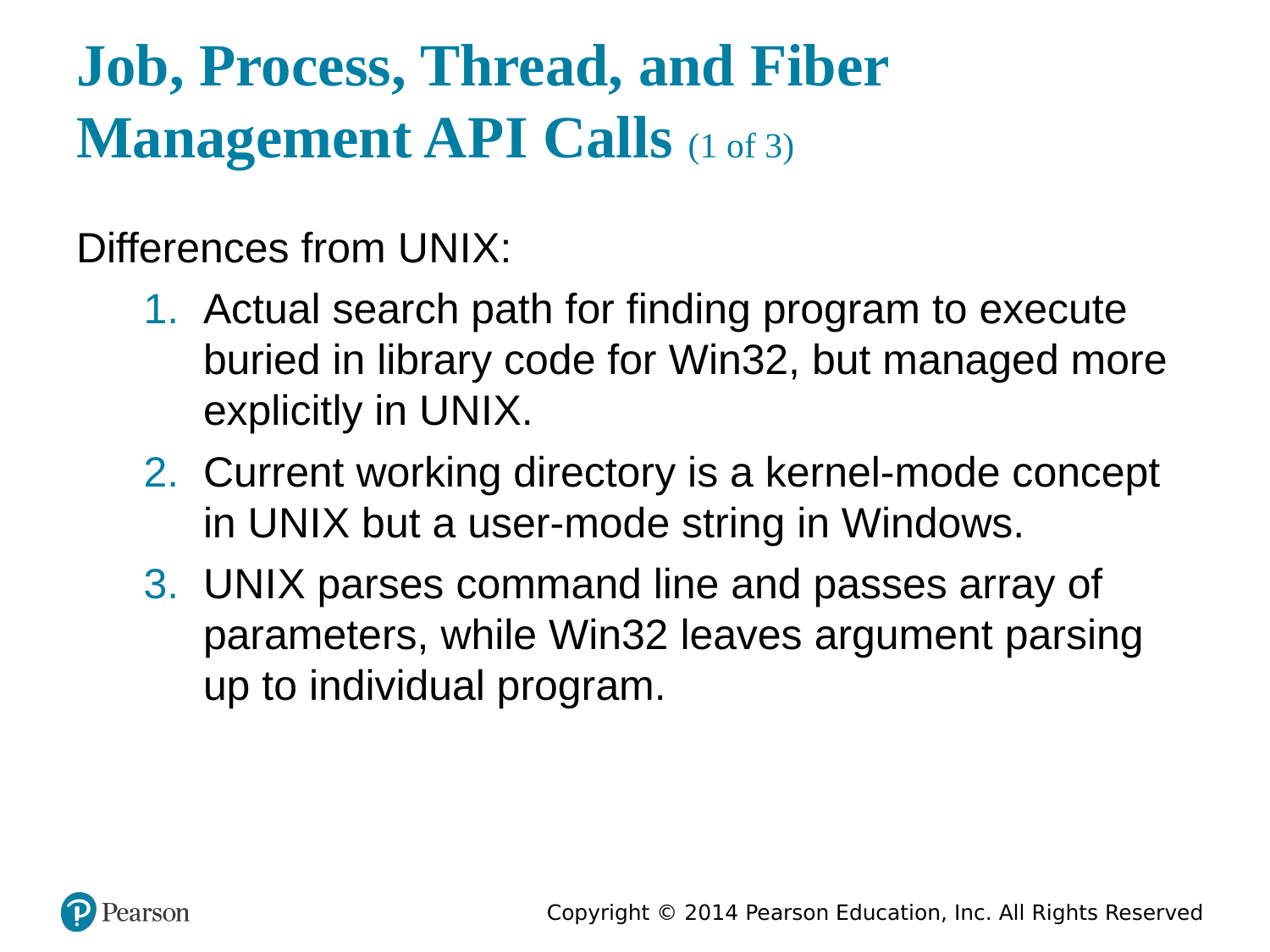

# Job, Process, Thread, and Fiber Management A P I Calls (1 of 3)
Differences from U N I X:
Actual search path for finding program to execute buried in library code for Win32, but managed more explicitly in U N I X.
Current working directory is a kernel-mode concept in U N I X but a user-mode string in Windows.
U N I X parses command line and passes array of parameters, while Win32 leaves argument parsing up to individual program.